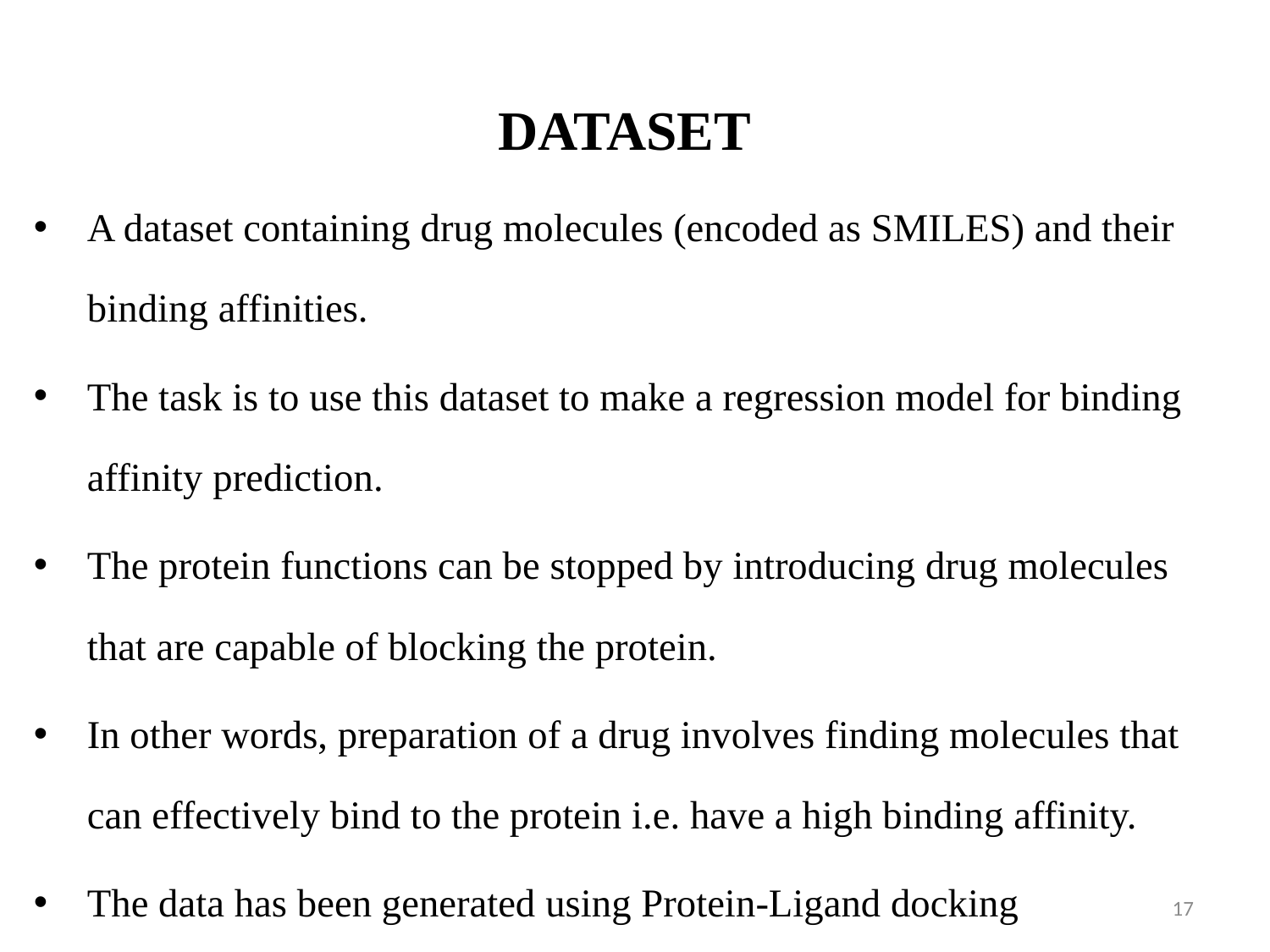

DATASET
A dataset containing drug molecules (encoded as SMILES) and their binding affinities.
The task is to use this dataset to make a regression model for binding affinity prediction.
The protein functions can be stopped by introducing drug molecules that are capable of blocking the protein.
In other words, preparation of a drug involves finding molecules that can effectively bind to the protein i.e. have a high binding affinity.
The data has been generated using Protein-Ligand docking

17